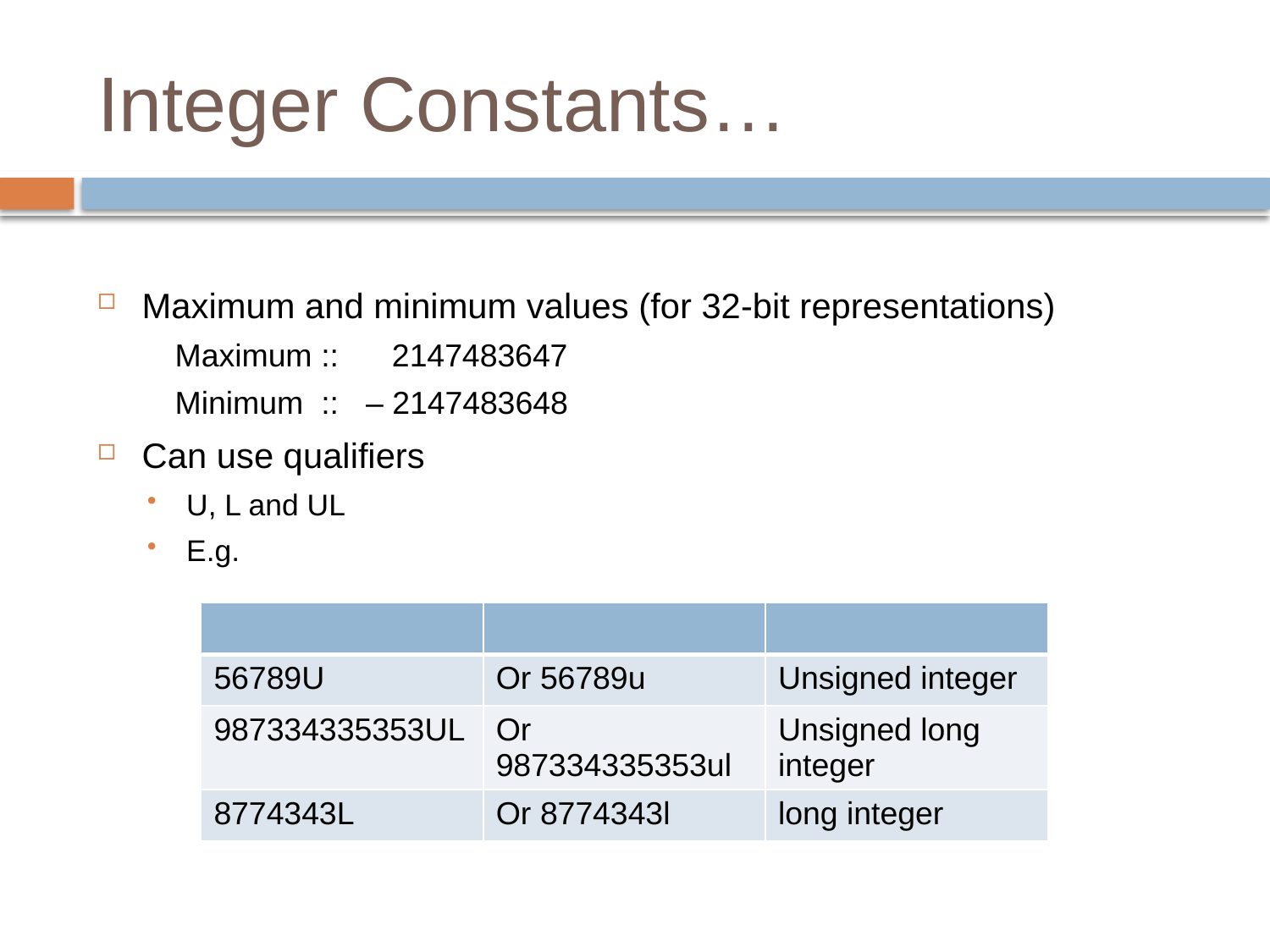

# Integer Constants…

Maximum and minimum values (for 32-bit representations)
   Maximum ::      2147483647
   Minimum  ::   – 2147483648
Can use qualifiers
U, L and UL
E.g.

|  |  |  |
| --- | --- | --- |
| 56789U | Or 56789u | Unsigned integer |
| 987334335353UL | Or 987334335353ul | Unsigned long integer |
| 8774343L | Or 8774343l | long integer |